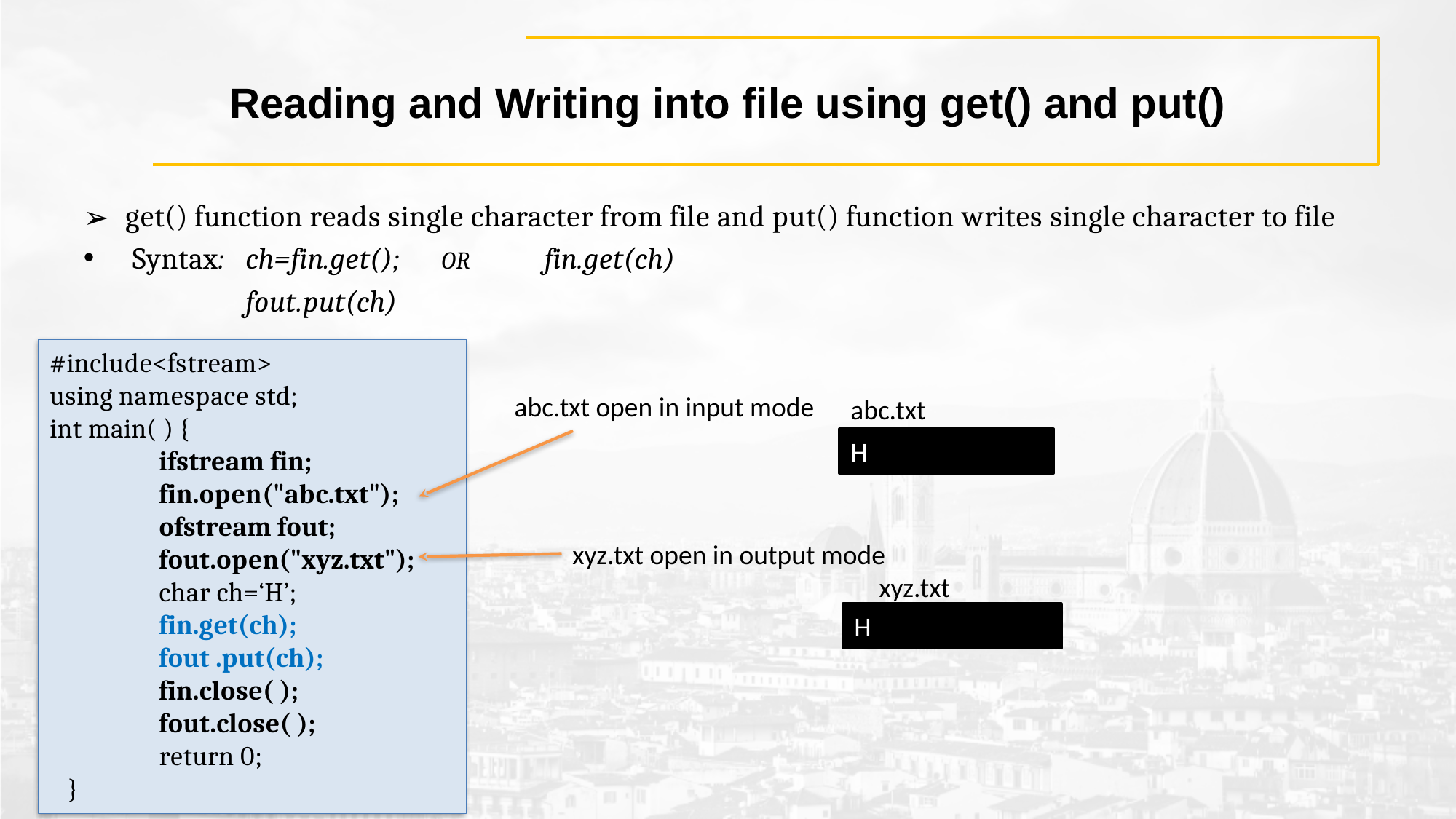

# Reading and Writing into file using get() and put()
get() function reads single character from file and put() function writes single character to file
 Syntax:   ch=fin.get();      OR           fin.get(ch)
                        fout.put(ch)

#include<fstream>
using namespace std;
int main( ) {
	ifstream fin;
	fin.open("abc.txt");
	ofstream fout;
	fout.open("xyz.txt");
	char ch=‘H’;
	fin.get(ch);
	fout .put(ch);
	fin.close( );
	fout.close( );
	return 0;
   }
abc.txt open in input mode
abc.txt
H
xyz.txt open in output mode
xyz.txt
H